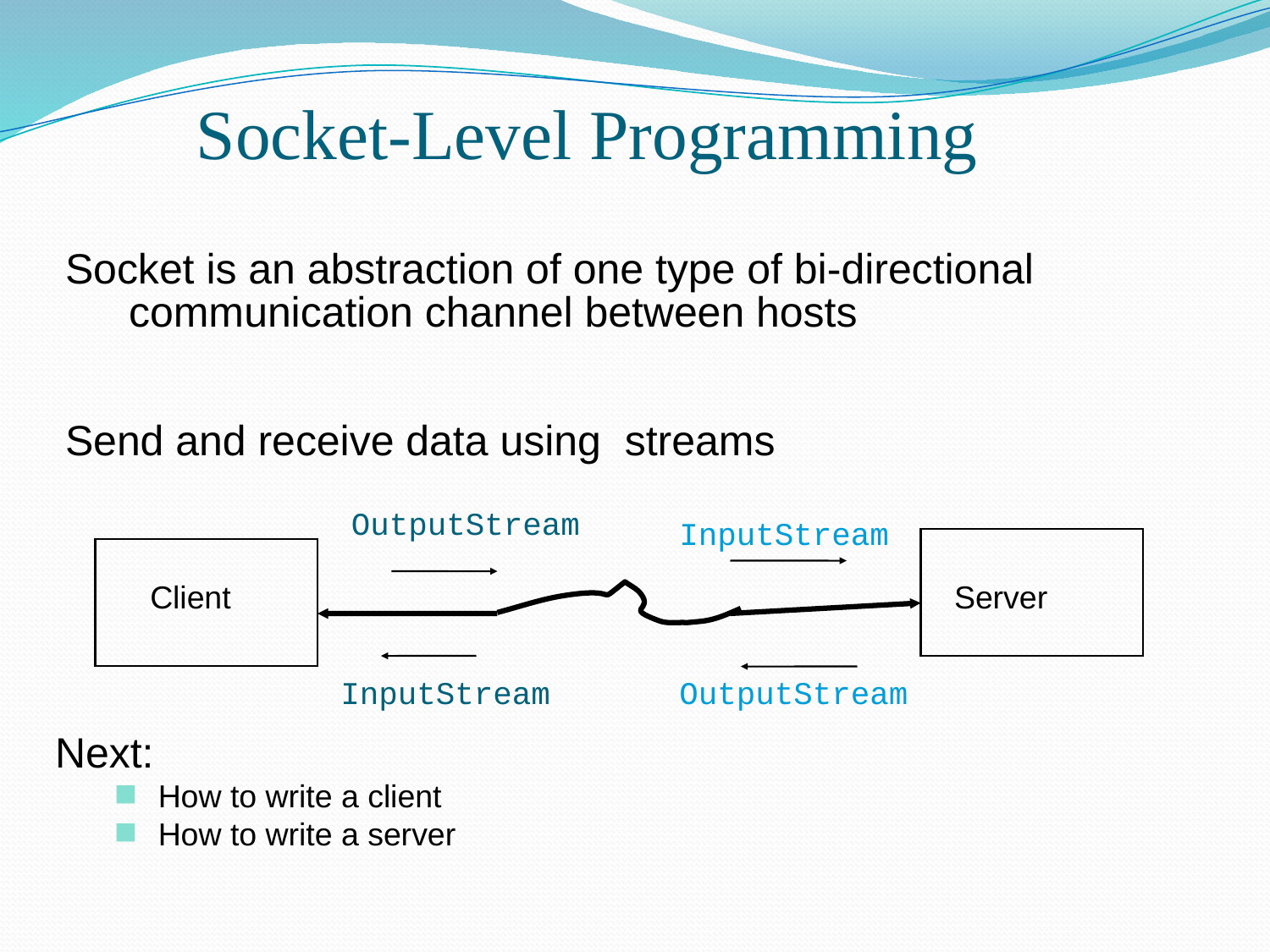

Socket-Level Programming
Socket is an abstraction of one type of bi-directional communication channel between hosts

Send and receive data using  streams

OutputStream
InputStream

Client

Server

InputStream
OutputStream

Next:
How to write a client
How to write a server